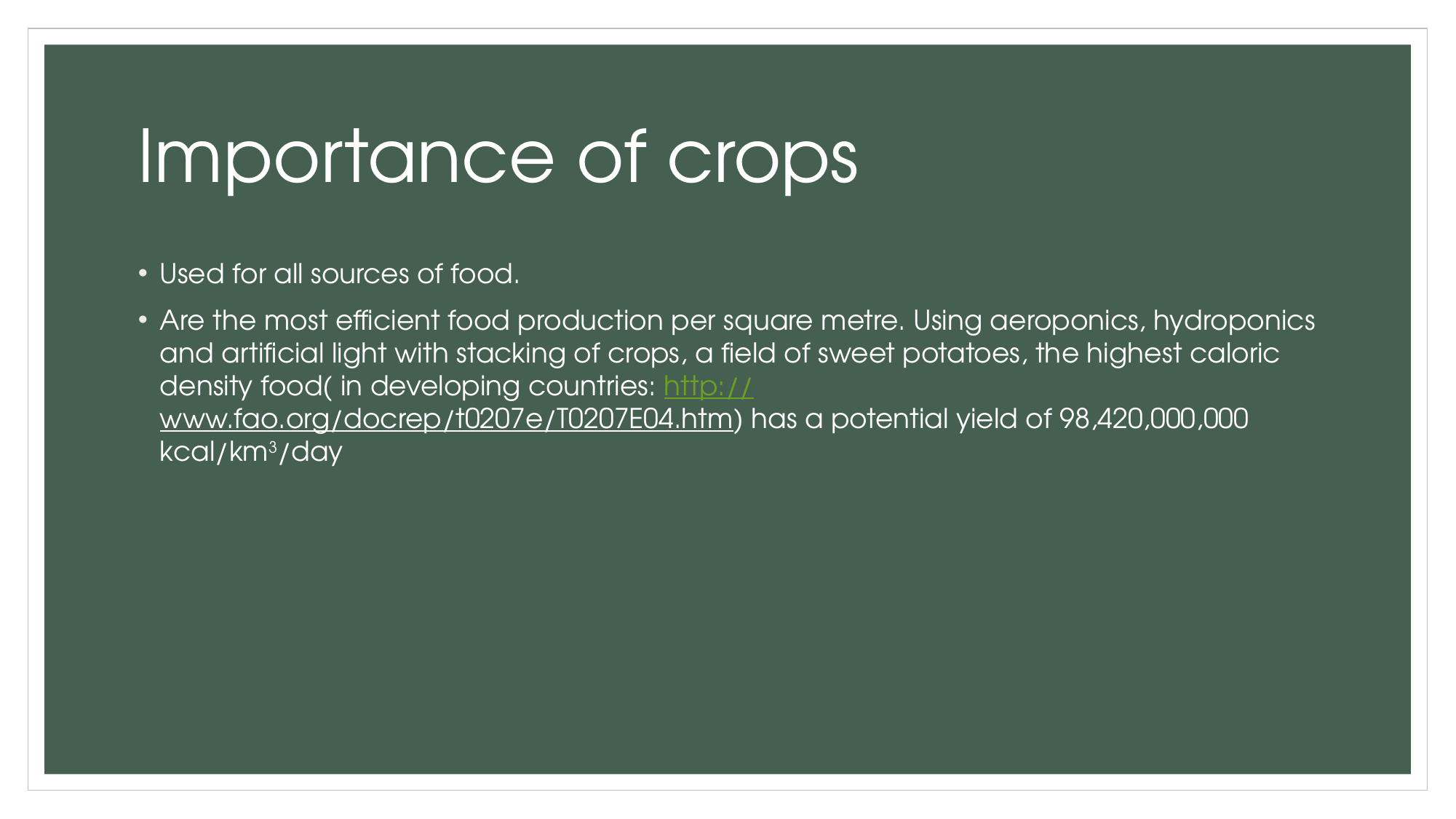

# Importance of crops
Used for all sources of food.
Are the most efficient food production per square metre. Using aeroponics, hydroponics and artificial light with stacking of crops, a field of sweet potatoes, the highest caloric density food( in developing countries: http://www.fao.org/docrep/t0207e/T0207E04.htm) has a potential yield of 98,420,000,000 kcal/km3/day